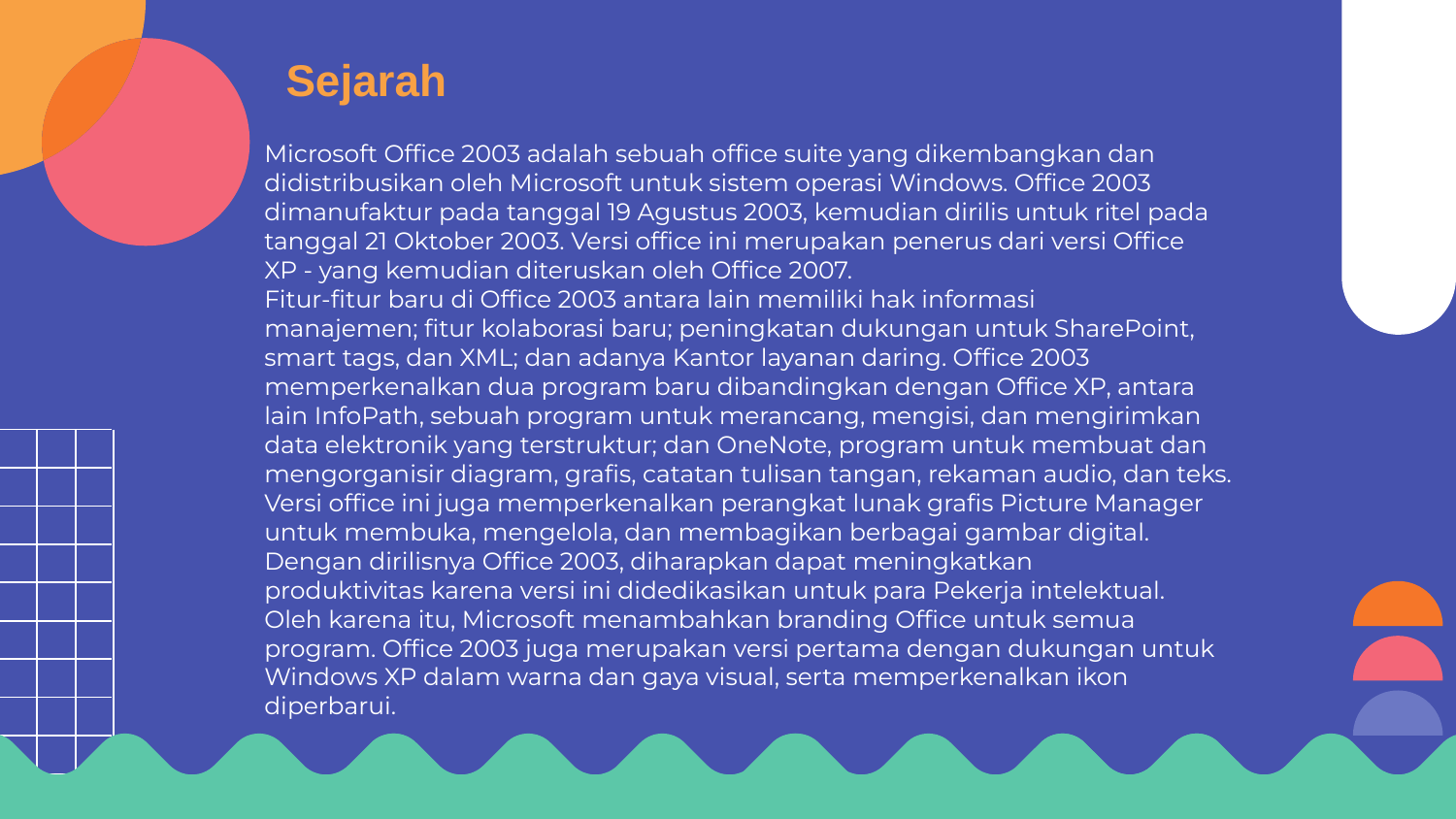

Sejarah
Microsoft Office 2003 adalah sebuah office suite yang dikembangkan dan
didistribusikan oleh Microsoft untuk sistem operasi Windows. Office 2003
dimanufaktur pada tanggal 19 Agustus 2003, kemudian dirilis untuk ritel pada
tanggal 21 Oktober 2003. Versi office ini merupakan penerus dari versi Office
XP - yang kemudian diteruskan oleh Office 2007.
Fitur-fitur baru di Office 2003 antara lain memiliki hak informasi
manajemen; fitur kolaborasi baru; peningkatan dukungan untuk SharePoint,
smart tags, dan XML; dan adanya Kantor layanan daring. Office 2003
memperkenalkan dua program baru dibandingkan dengan Office XP, antara
lain InfoPath, sebuah program untuk merancang, mengisi, dan mengirimkan
data elektronik yang terstruktur; dan OneNote, program untuk membuat dan
mengorganisir diagram, grafis, catatan tulisan tangan, rekaman audio, dan teks.
Versi office ini juga memperkenalkan perangkat lunak grafis Picture Manager
untuk membuka, mengelola, dan membagikan berbagai gambar digital.
Dengan dirilisnya Office 2003, diharapkan dapat meningkatkan
produktivitas karena versi ini didedikasikan untuk para Pekerja intelektual.
Oleh karena itu, Microsoft menambahkan branding Office untuk semua
program. Office 2003 juga merupakan versi pertama dengan dukungan untuk
Windows XP dalam warna dan gaya visual, serta memperkenalkan ikon
diperbarui.